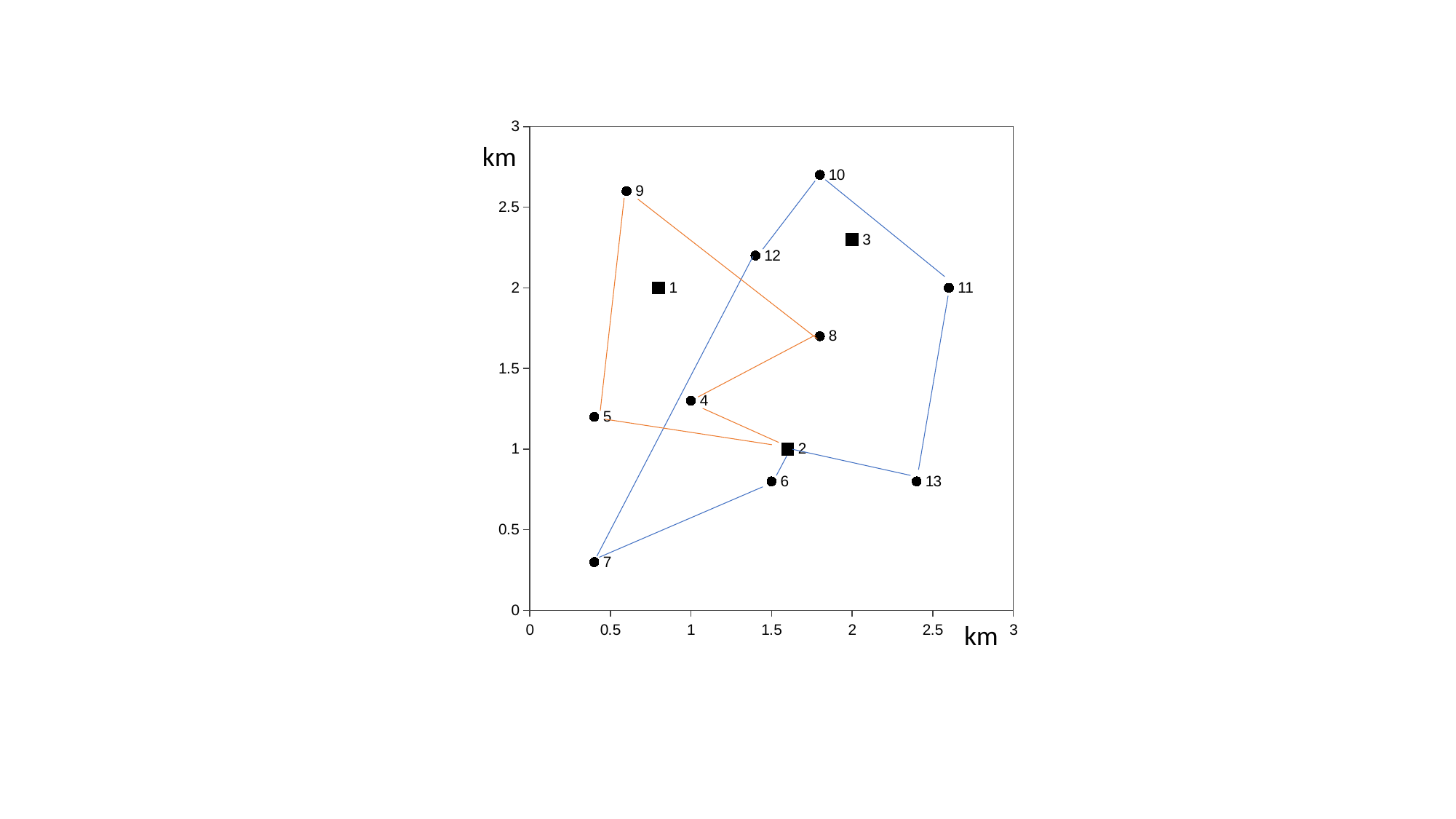

### Chart

| Category |  |
|---|---|
#
km

km